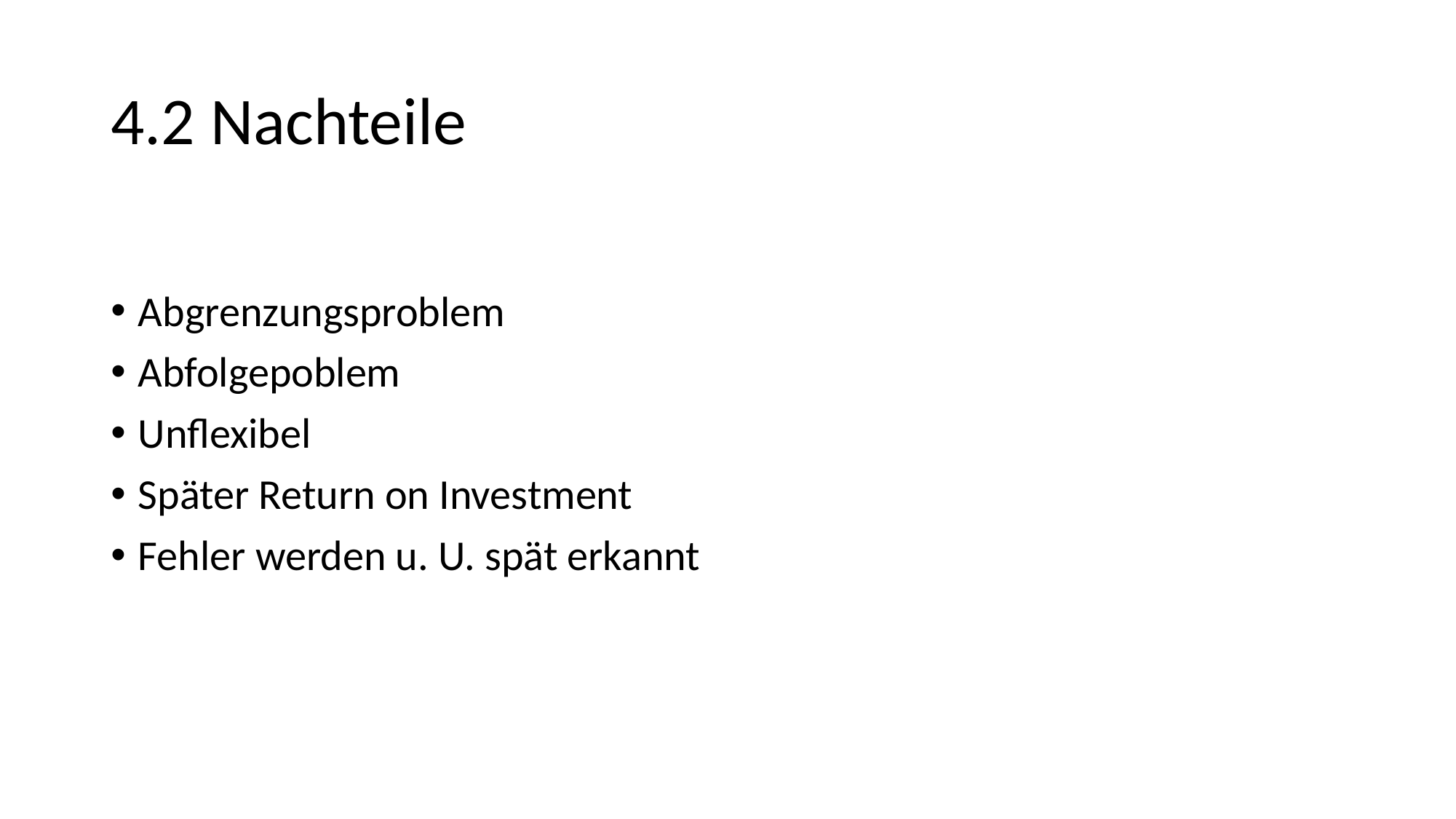

# 4.2 Nachteile

Abgrenzungsproblem
Abfolgepoblem
Unflexibel
Später Return on Investment
Fehler werden u. U. spät erkannt